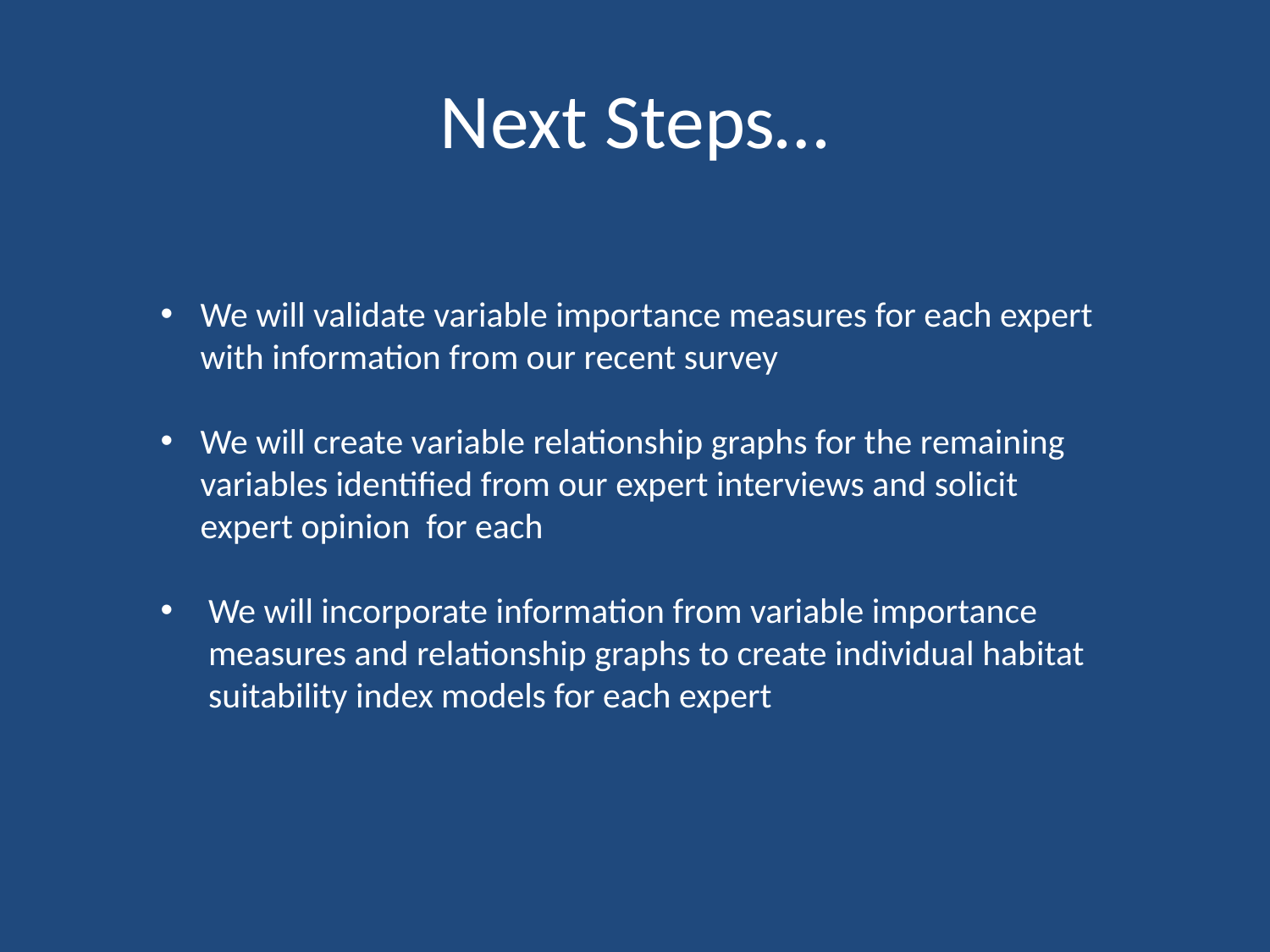

# Next Steps…
We will validate variable importance measures for each expert with information from our recent survey

We will create variable relationship graphs for the remaining variables identified from our expert interviews and solicit expert opinion  for each

We will incorporate information from variable importance measures and relationship graphs to create individual habitat suitability index models for each expert